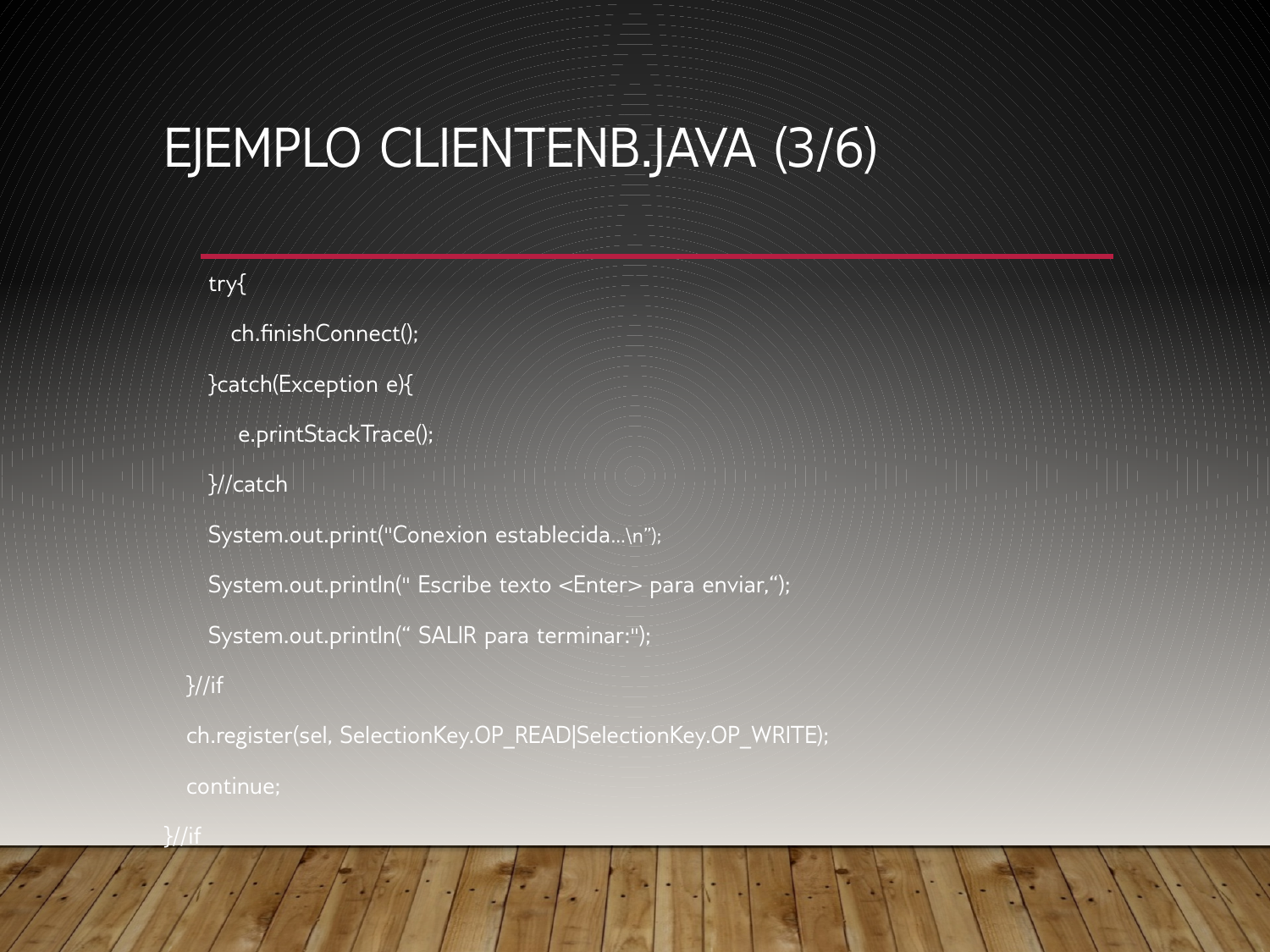

# Ejemplo ClienteNB.java (3/6)
      try{
         ch.finishConnect();
      }catch(Exception e){
          e.printStackTrace();
      }//catch
      System.out.print("Conexion establecida...\n”);
      System.out.println(" Escribe texto <Enter> para enviar,“);
      System.out.println(“ SALIR para terminar:");
   }//if
   ch.register(sel, SelectionKey.OP_READ|SelectionKey.OP_WRITE);
   continue;
}//if